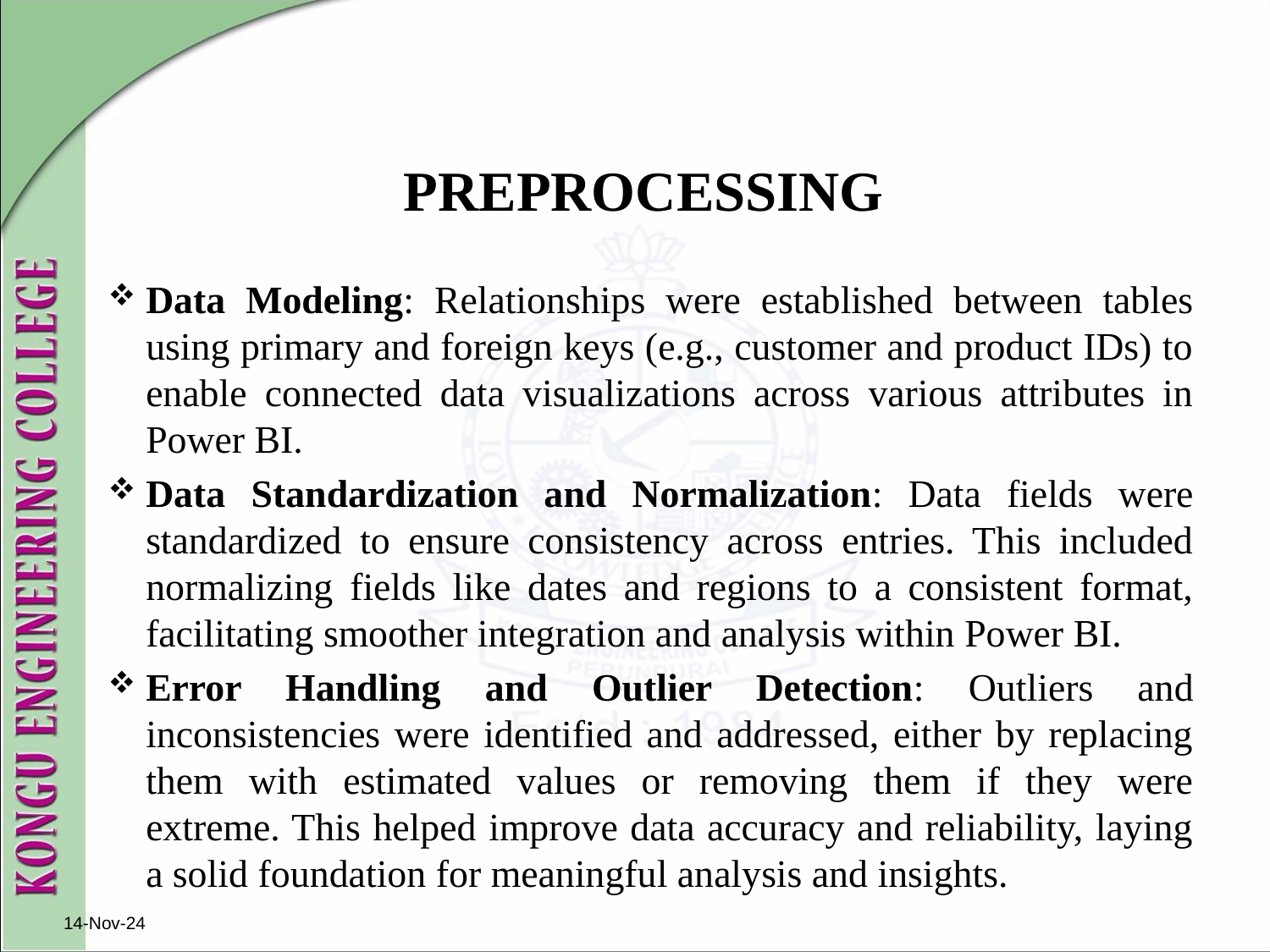

# PREPROCESSING
Data Modeling: Relationships were established between tables using primary and foreign keys (e.g., customer and product IDs) to enable connected data visualizations across various attributes in Power BI.
Data Standardization and Normalization: Data fields were standardized to ensure consistency across entries. This included normalizing fields like dates and regions to a consistent format, facilitating smoother integration and analysis within Power BI.
Error Handling and Outlier Detection: Outliers and inconsistencies were identified and addressed, either by replacing them with estimated values or removing them if they were extreme. This helped improve data accuracy and reliability, laying a solid foundation for meaningful analysis and insights.
14-Nov-24